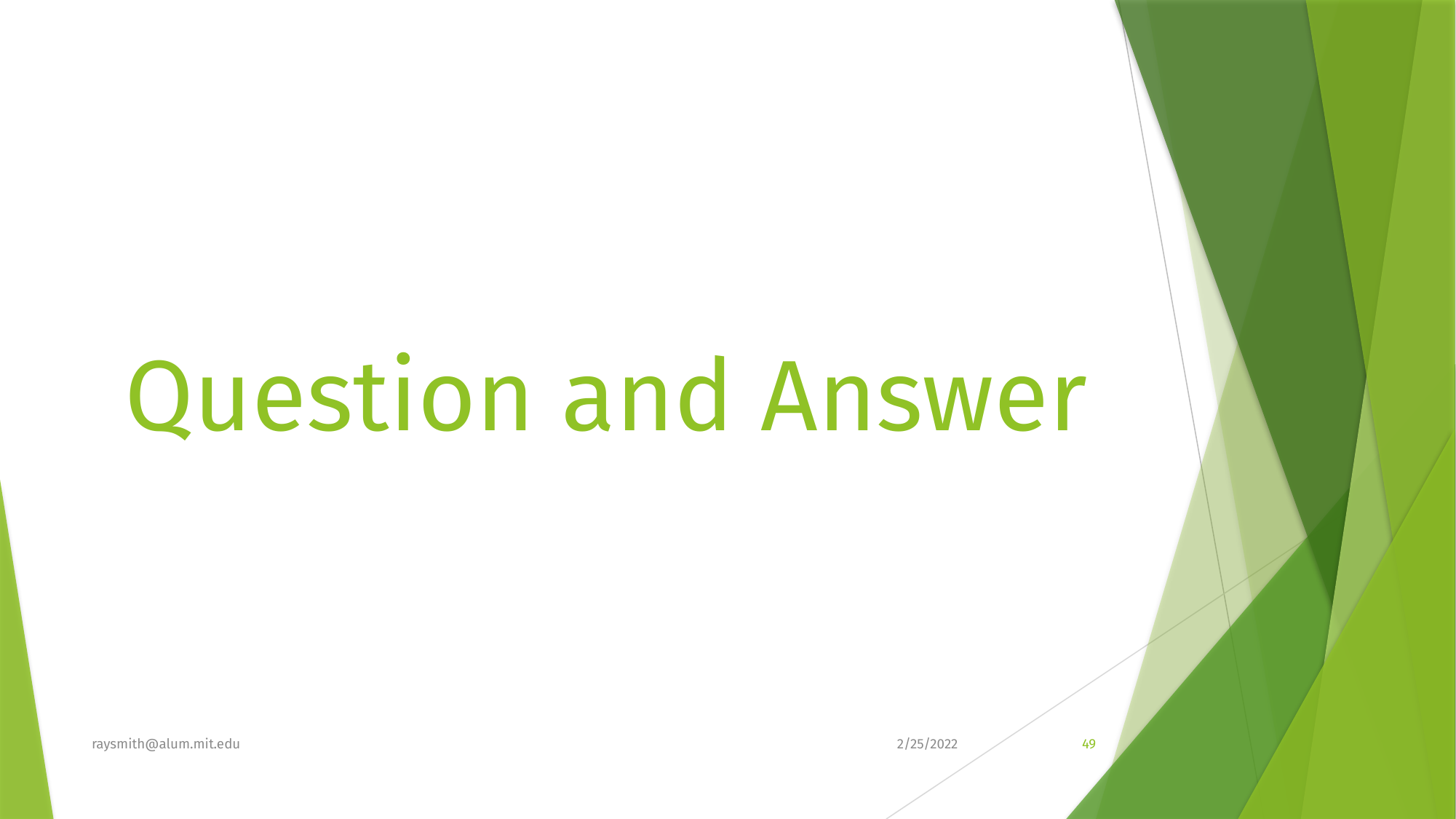

# Question and Answer
raysmith@alum.mit.edu
2/25/2022
49